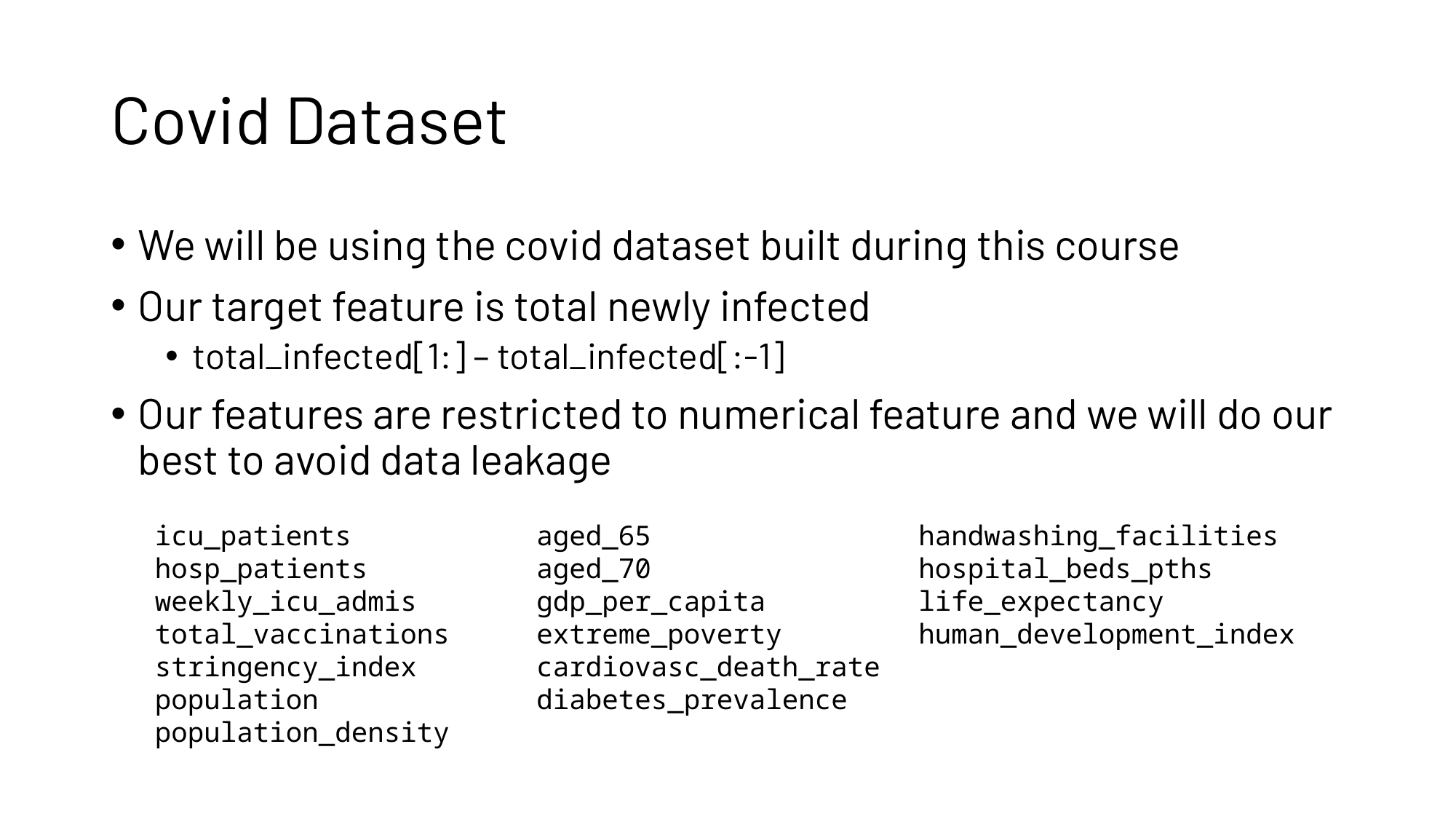

# Covid Dataset
We will be using the covid dataset built during this course
Our target feature is total newly infected
total_infected[1:] – total_infected[:-1]
Our features are restricted to numerical feature and we will do our best to avoid data leakage
icu_patients
hosp_patients
weekly_icu_admis
total_vaccinations
stringency_index
population
population_density

median_age
aged_65
aged_70
gdp_per_capita
extreme_poverty
cardiovasc_death_rate
diabetes_prevalence

female_smokers
male_smokers
handwashing_facilities
hospital_beds_pths
life_expectancy
human_development_index